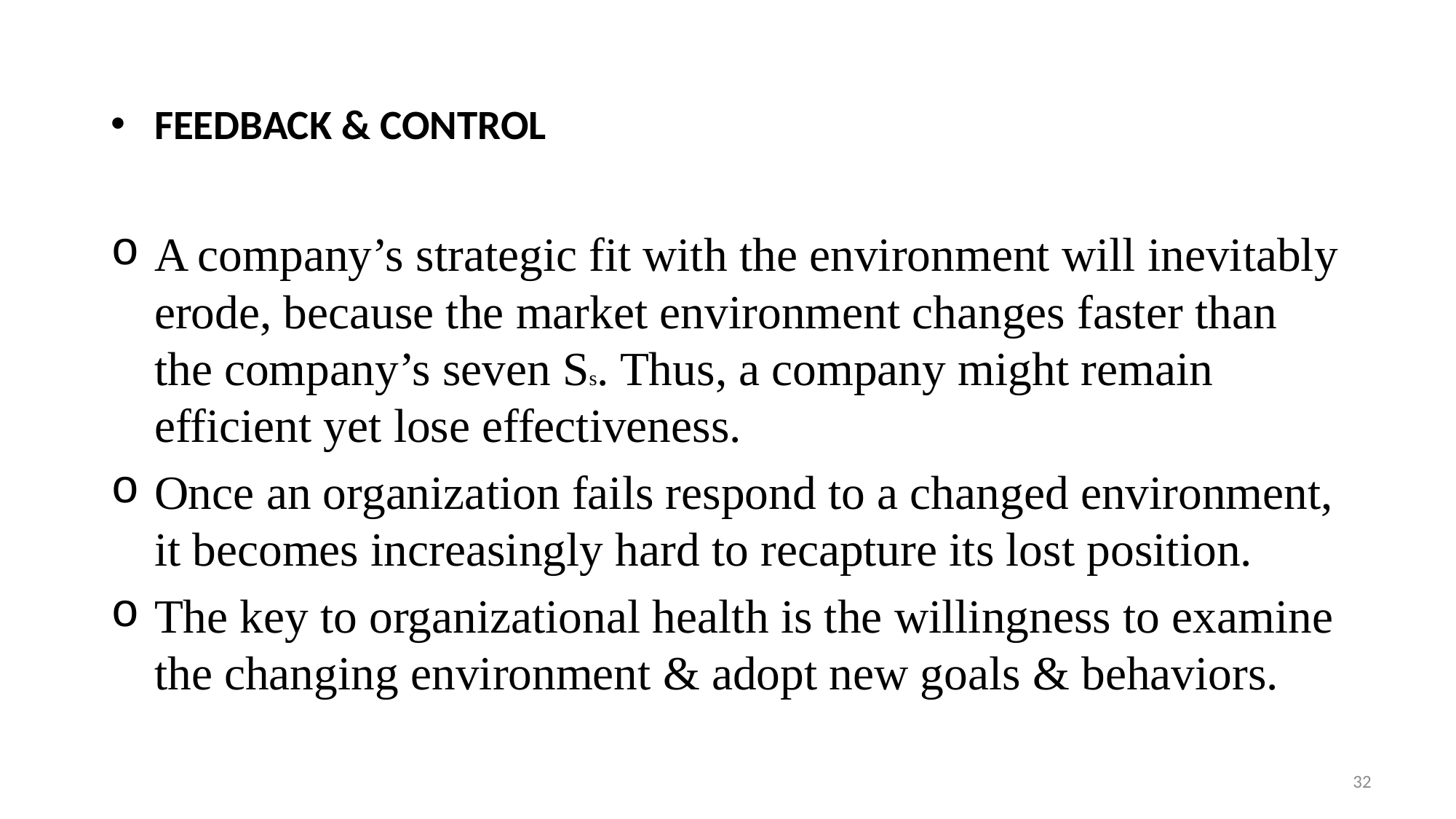

FEEDBACK & CONTROL

A company’s strategic fit with the environment will inevitably erode, because the market environment changes faster than the company’s seven Ss. Thus, a company might remain efficient yet lose effectiveness.
Once an organization fails respond to a changed environment, it becomes increasingly hard to recapture its lost position.
The key to organizational health is the willingness to examine the changing environment & adopt new goals & behaviors.
32